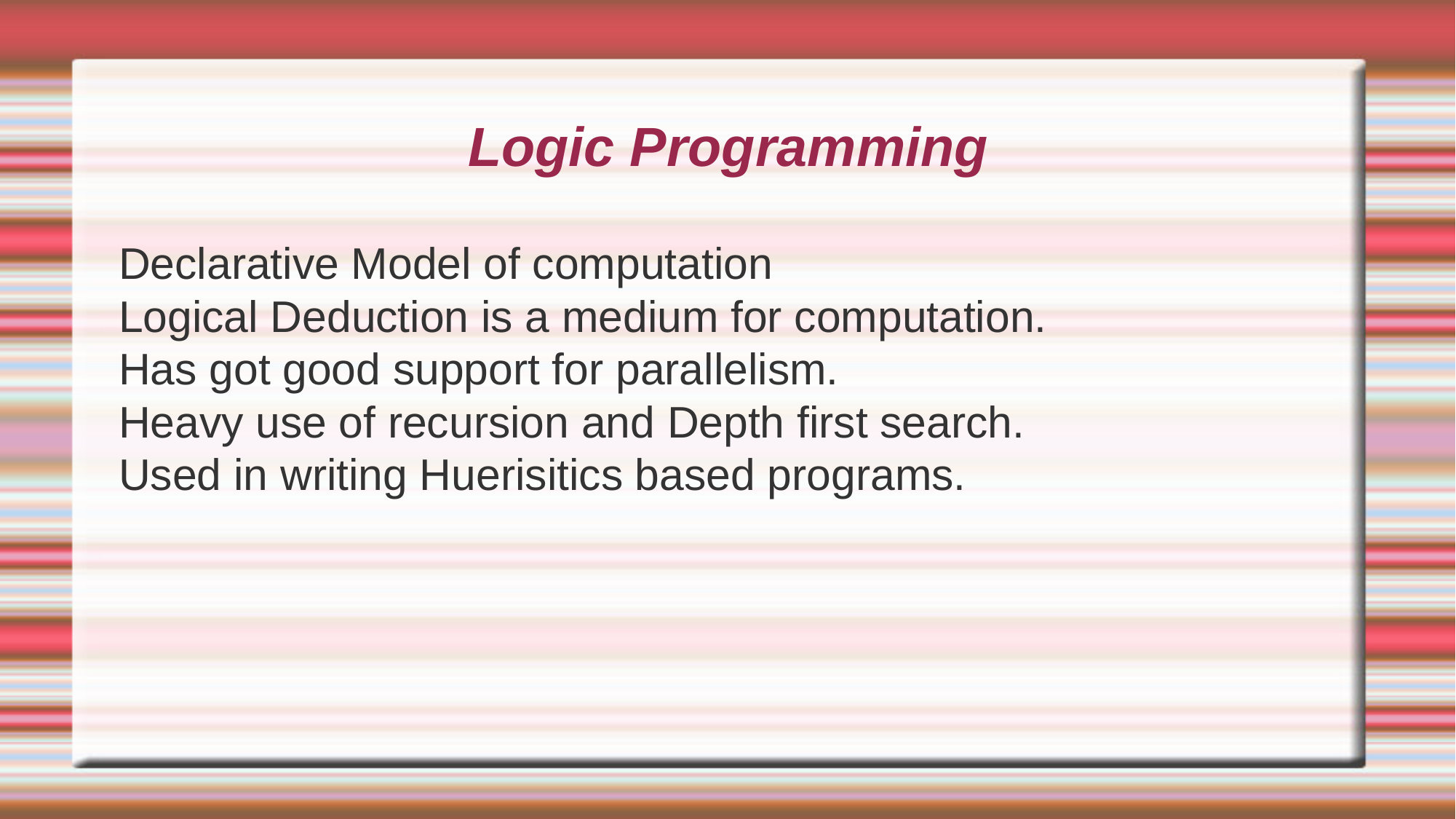

# Logic Programming
Declarative Model of computation
Logical Deduction is a medium for computation.
Has got good support for parallelism.
Heavy use of recursion and Depth first search.
Used in writing Huerisitics based programs.